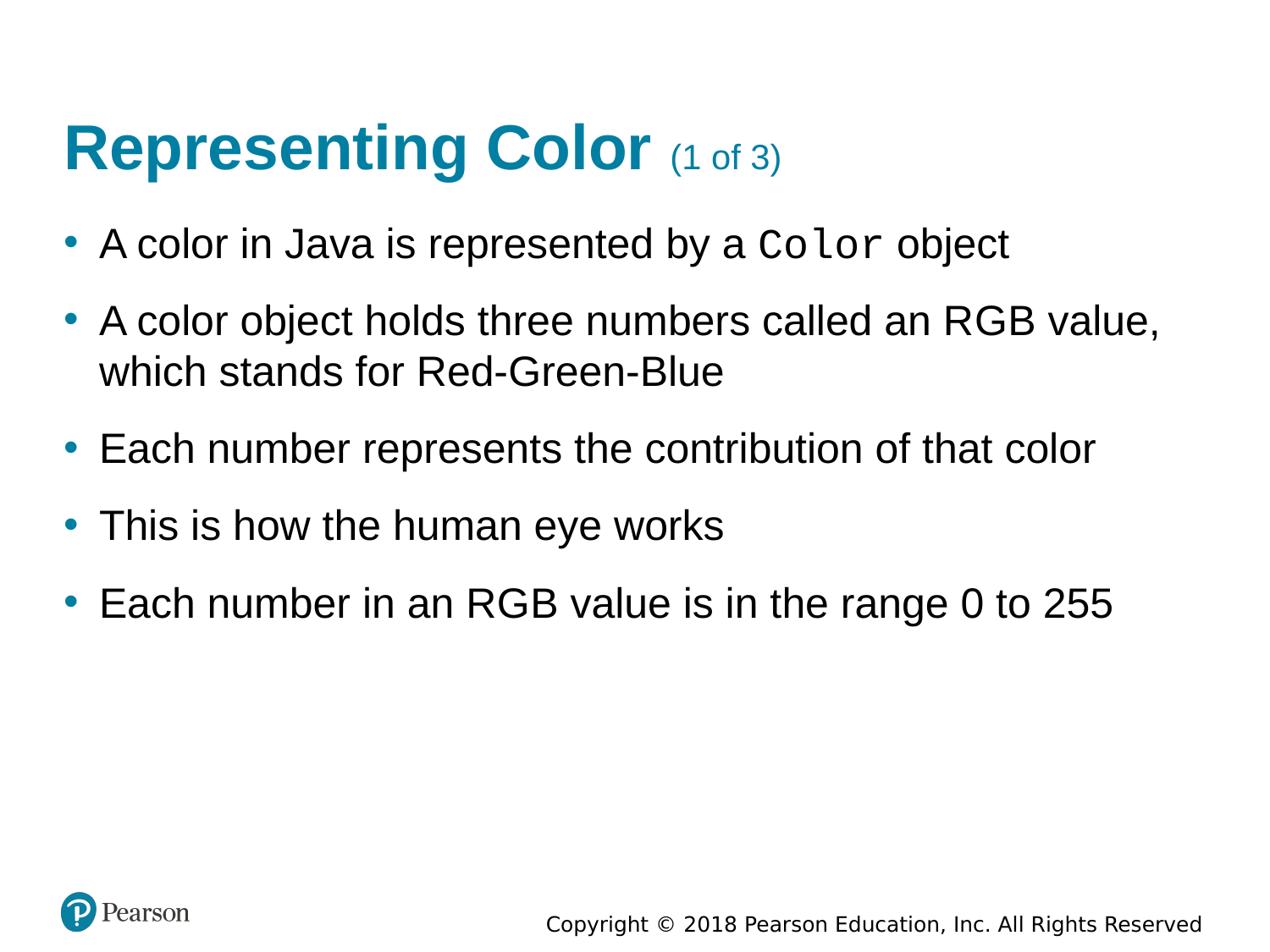

# Representing Color (1 of 3)
A color in Java is represented by a Color object
A color object holds three numbers called an R G B value, which stands for Red-Green-Blue
Each number represents the contribution of that color
This is how the human eye works
Each number in an R G B value is in the range 0 to 255